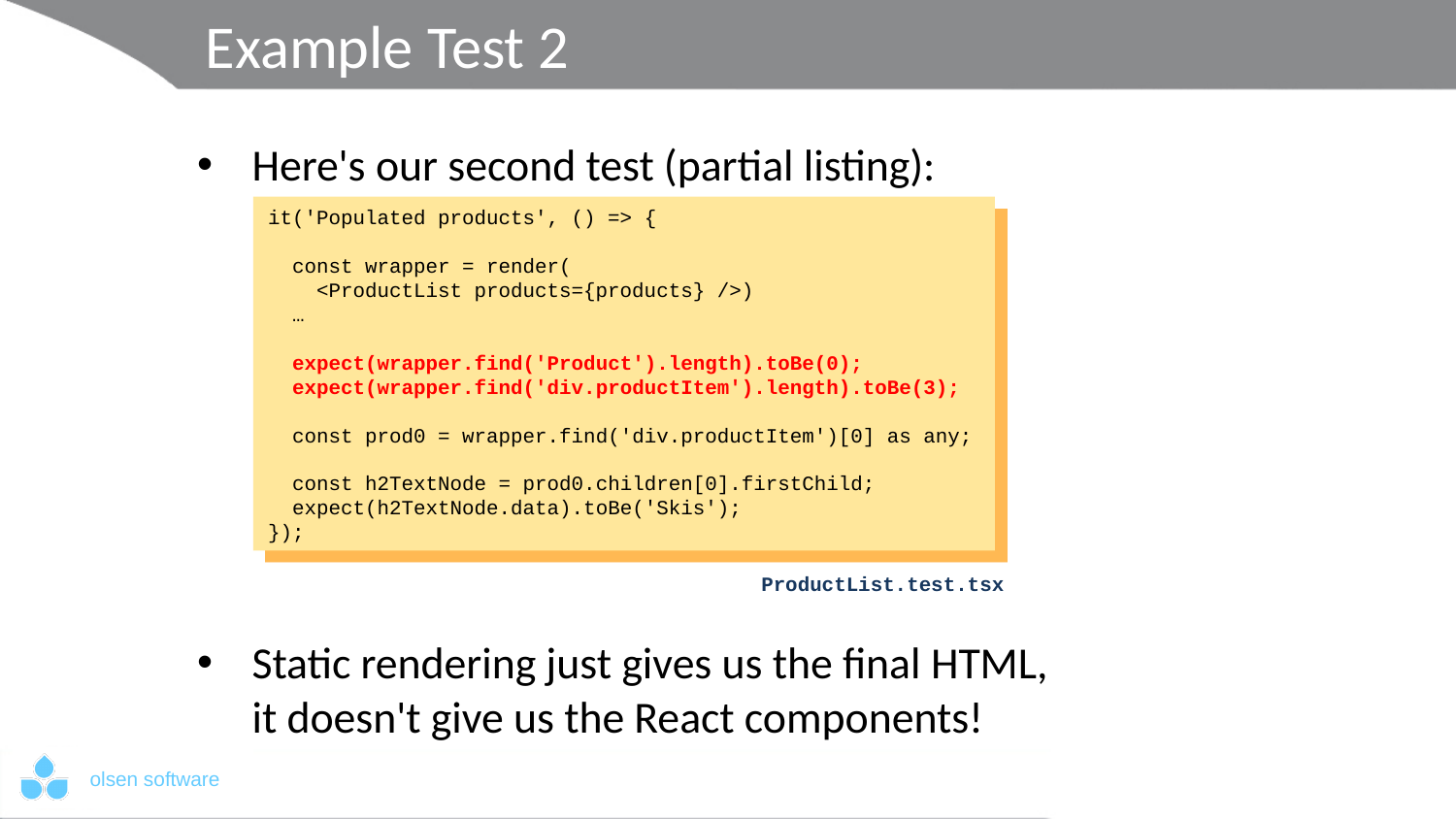

# Example Test 2
Here's our second test (partial listing):

Static rendering just gives us the final HTML,
it doesn't give us the React components!

it('Populated products', () => {

  const wrapper = render(
    <ProductList products={products} />)
  …

  expect(wrapper.find('Product').length).toBe(0);
  expect(wrapper.find('div.productItem').length).toBe(3);

  const prod0 = wrapper.find('div.productItem')[0] as any;

  const h2TextNode = prod0.children[0].firstChild;
  expect(h2TextNode.data).toBe('Skis');
});
ProductList.test.tsx